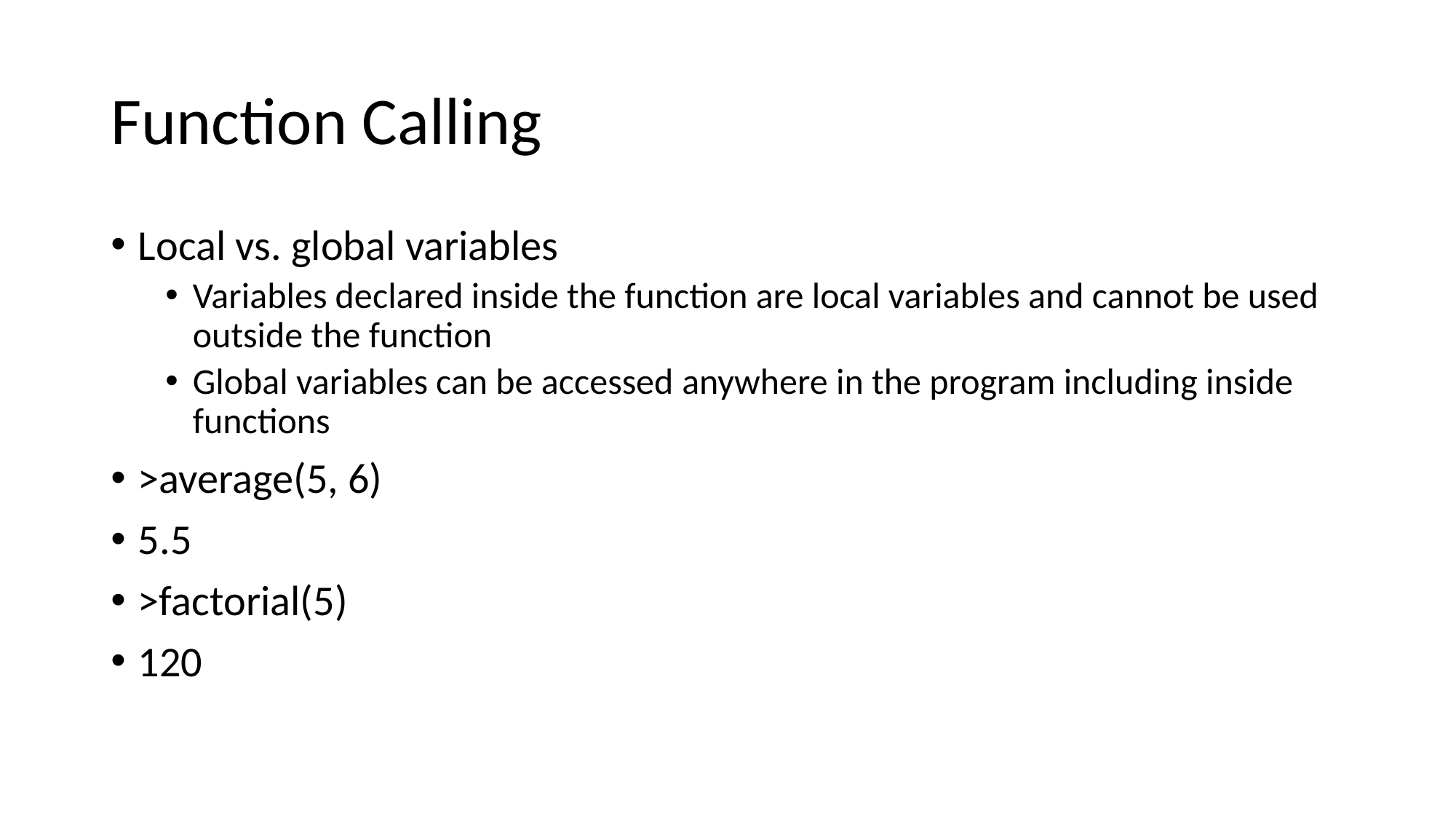

# Function Calling
Local vs. global variables
Variables declared inside the function are local variables and cannot be used outside the function
Global variables can be accessed anywhere in the program including inside functions
>average(5, 6)
5.5
>factorial(5)
120